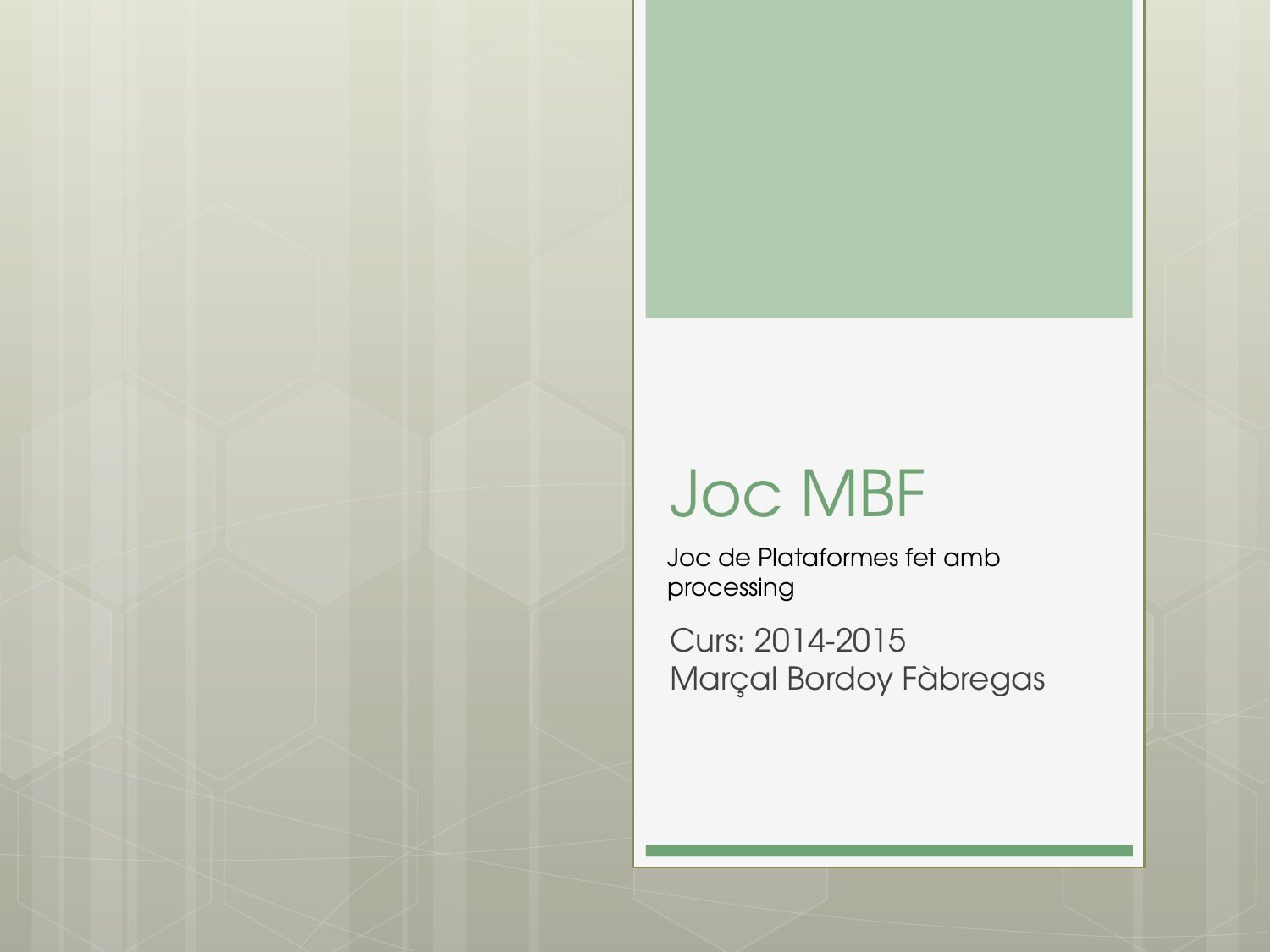

# Joc MBF
Joc de Plataformes fet amb processing
Curs: 2014-2015
Marçal Bordoy Fàbregas